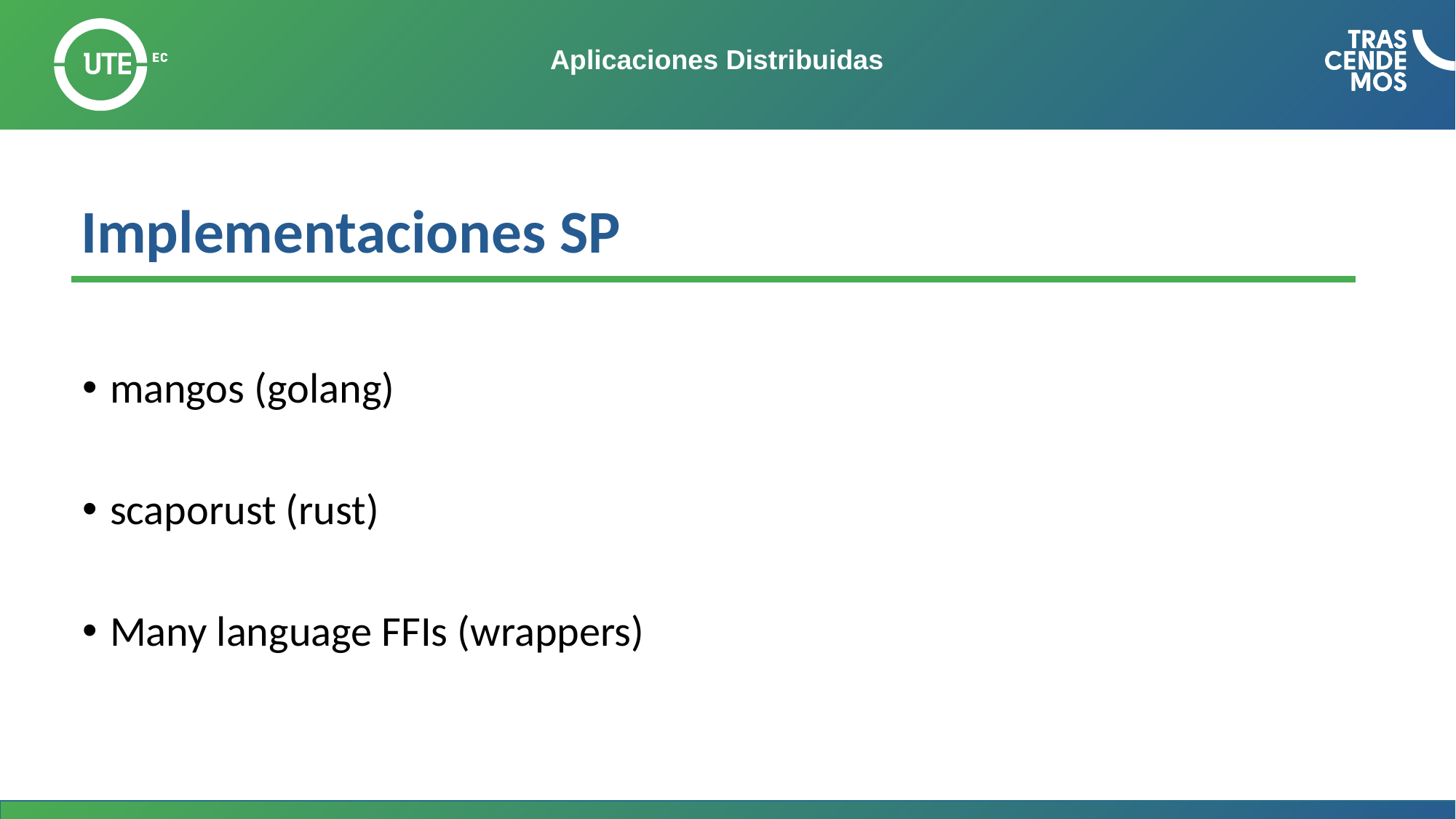

# Aplicaciones Distribuidas
Implementaciones SP
mangos (golang)

scaporust (rust)

Many language FFIs (wrappers)